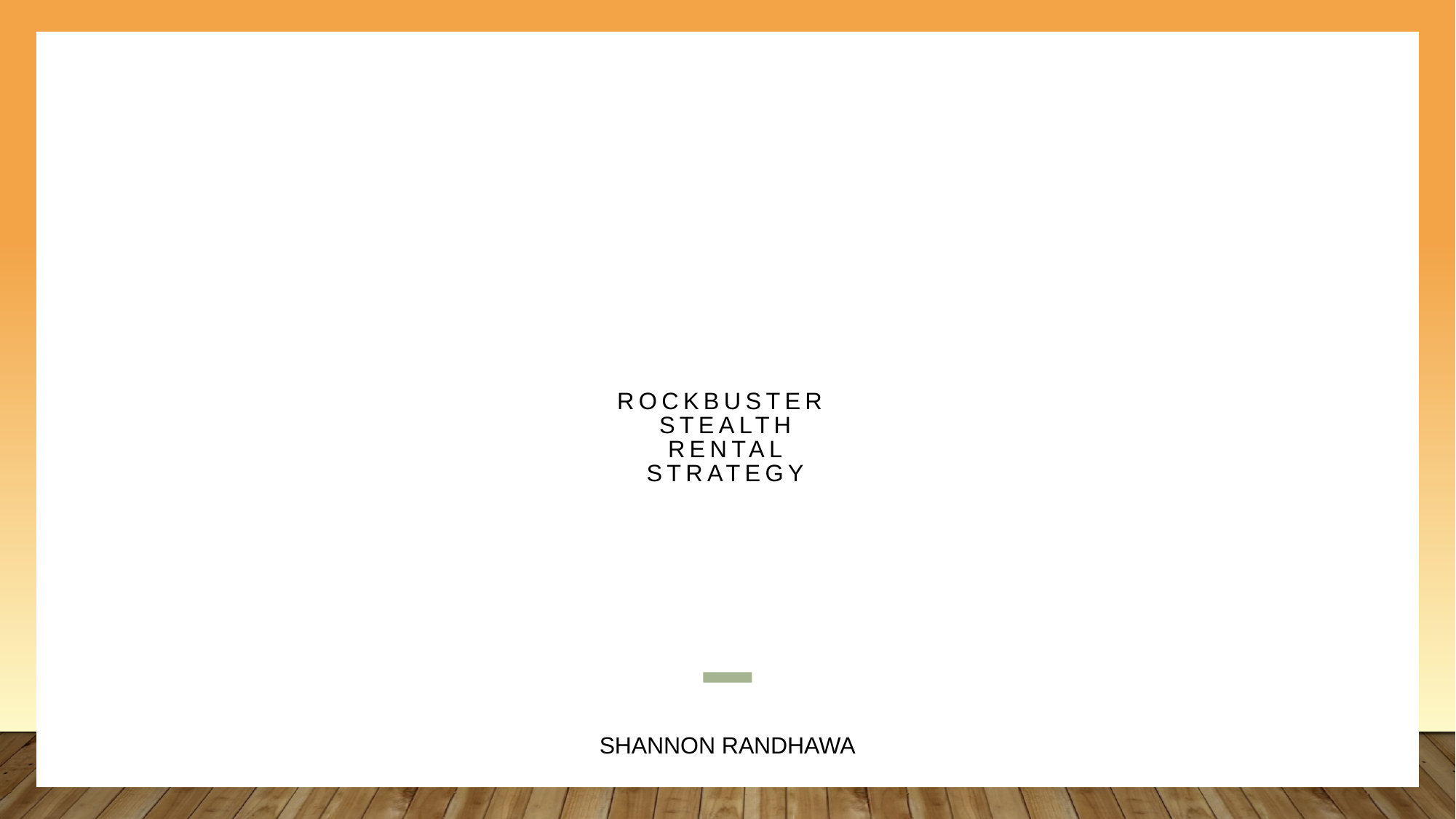

# Rockbuster Stealth Rental Strategy
Shannon Randhawa